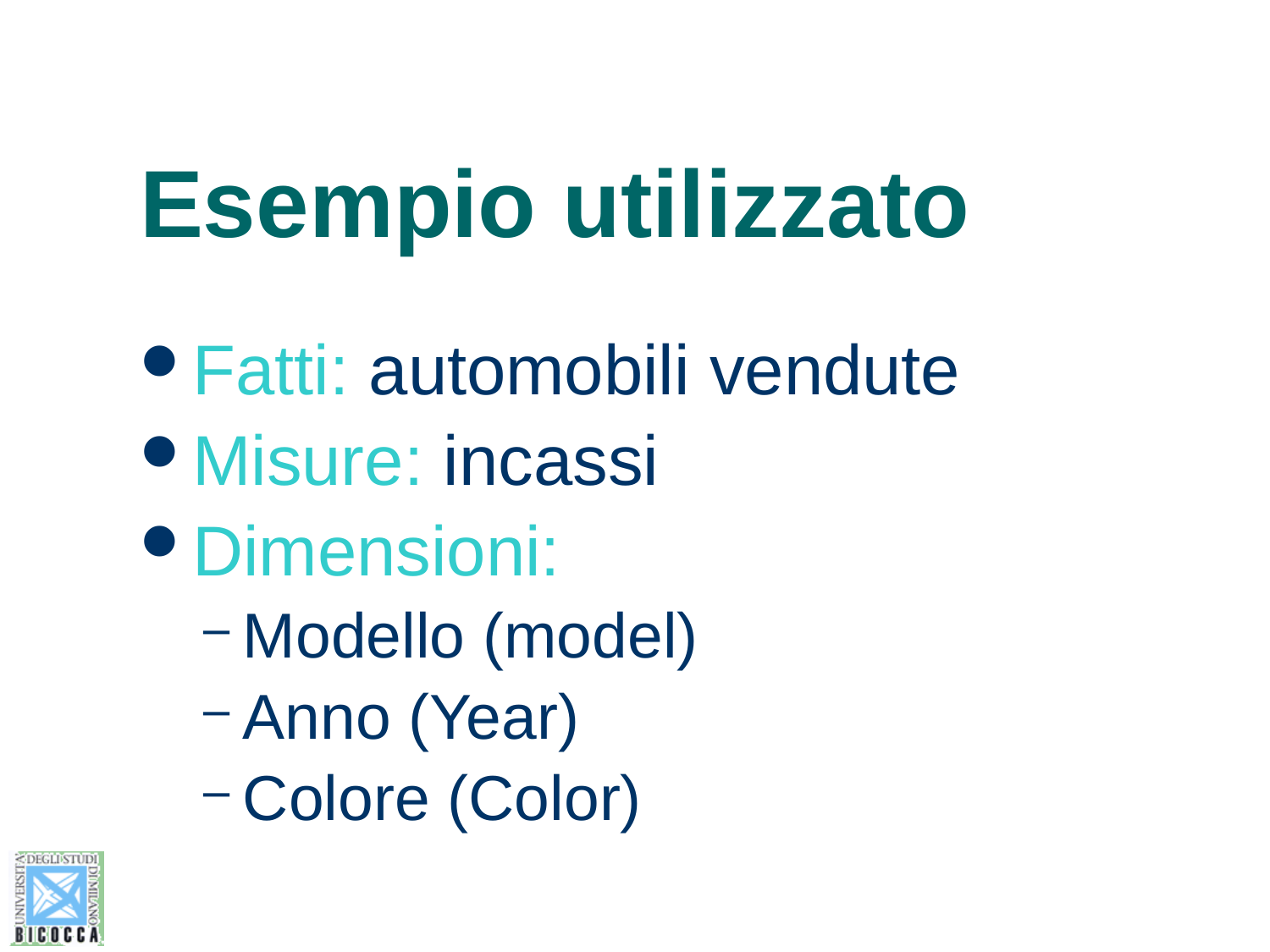

# Esempio utilizzato
Fatti: automobili vendute
Misure: incassi
Dimensioni:
Modello (model)
Anno (Year)
Colore (Color)